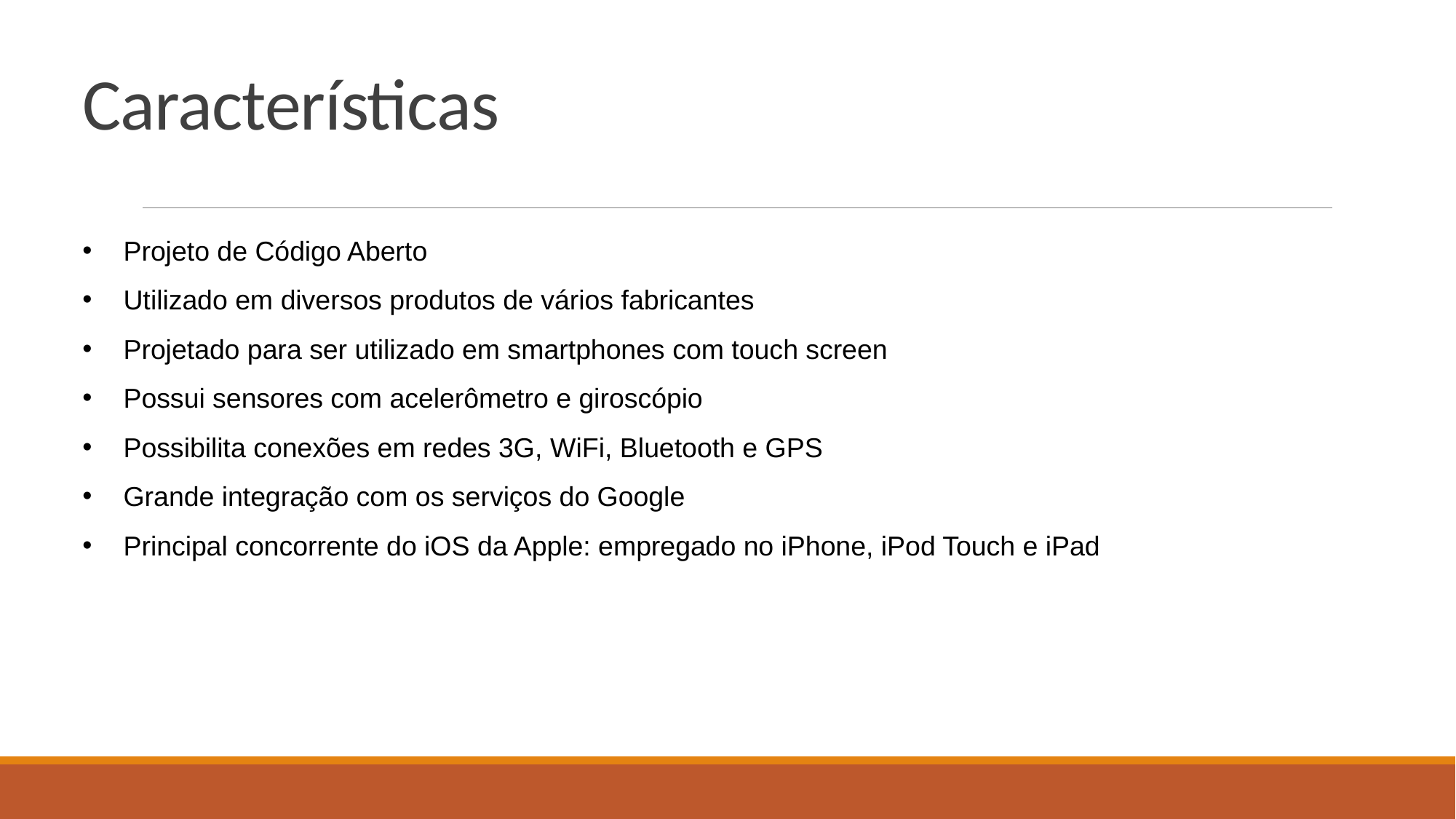

# Características
Projeto de Código Aberto
Utilizado em diversos produtos de vários fabricantes
Projetado para ser utilizado em smartphones com touch screen
Possui sensores com acelerômetro e giroscópio
Possibilita conexões em redes 3G, WiFi, Bluetooth e GPS
Grande integração com os serviços do Google
Principal concorrente do iOS da Apple: empregado no iPhone, iPod Touch e iPad